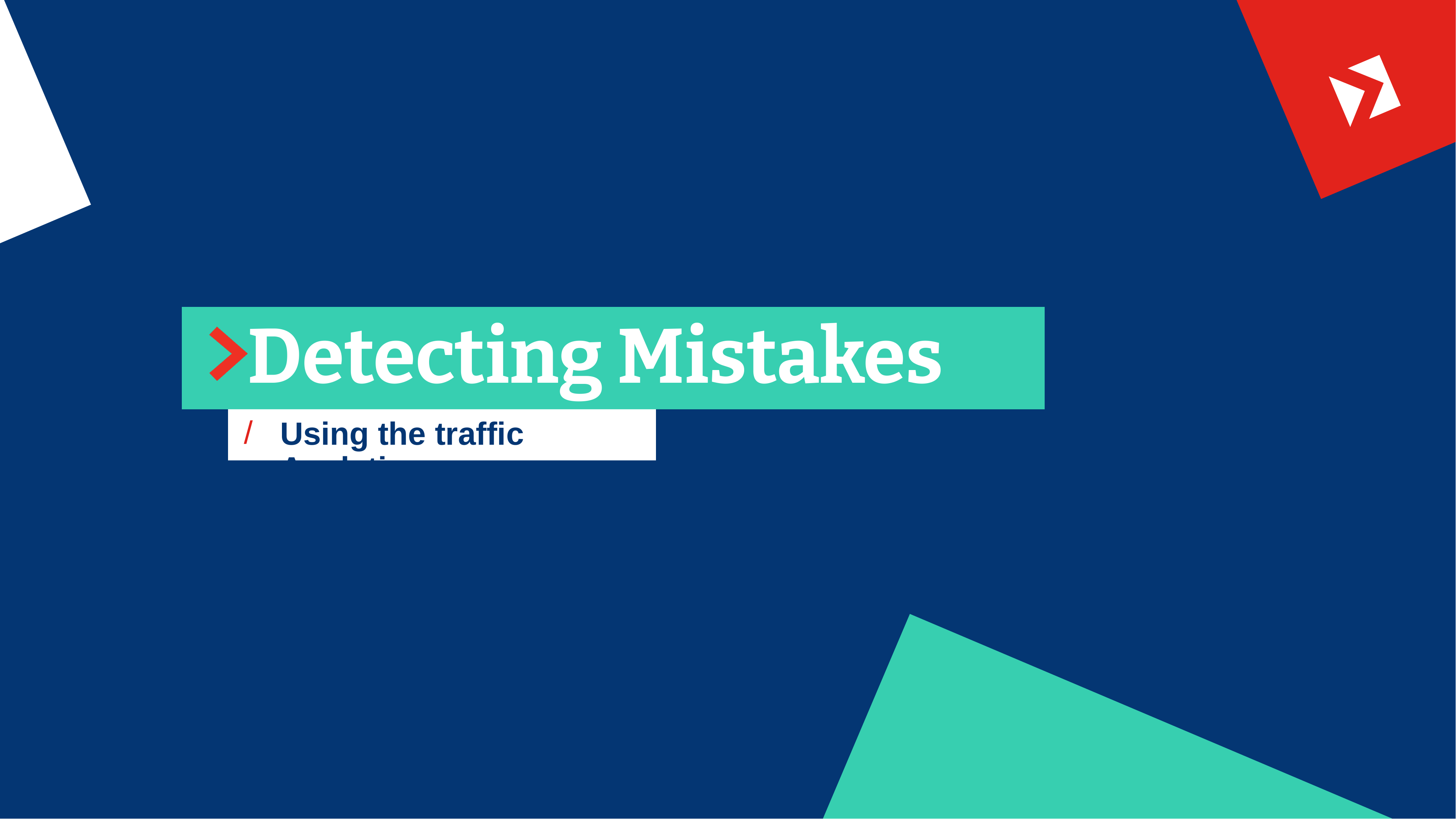

# Detecting Mistakes
Using the traffic Analytics